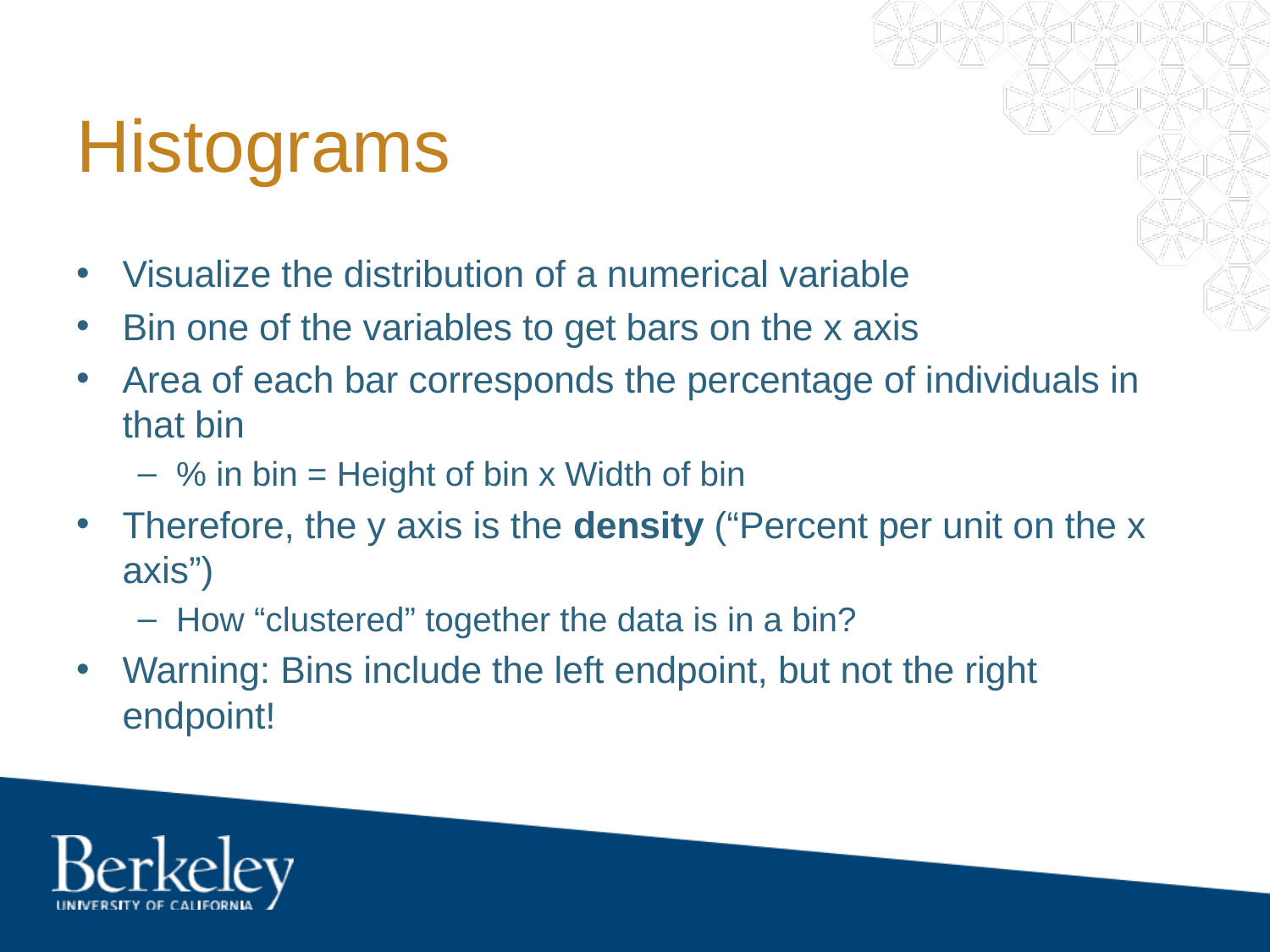

# Histograms
Visualize the distribution of a numerical variable
Bin one of the variables to get bars on the x axis
Area of each bar corresponds the percentage of individuals in that bin
% in bin = Height of bin x Width of bin
Therefore, the y axis is the density (“Percent per unit on the x axis”)
How “clustered” together the data is in a bin?
Warning: Bins include the left endpoint, but not the right endpoint!